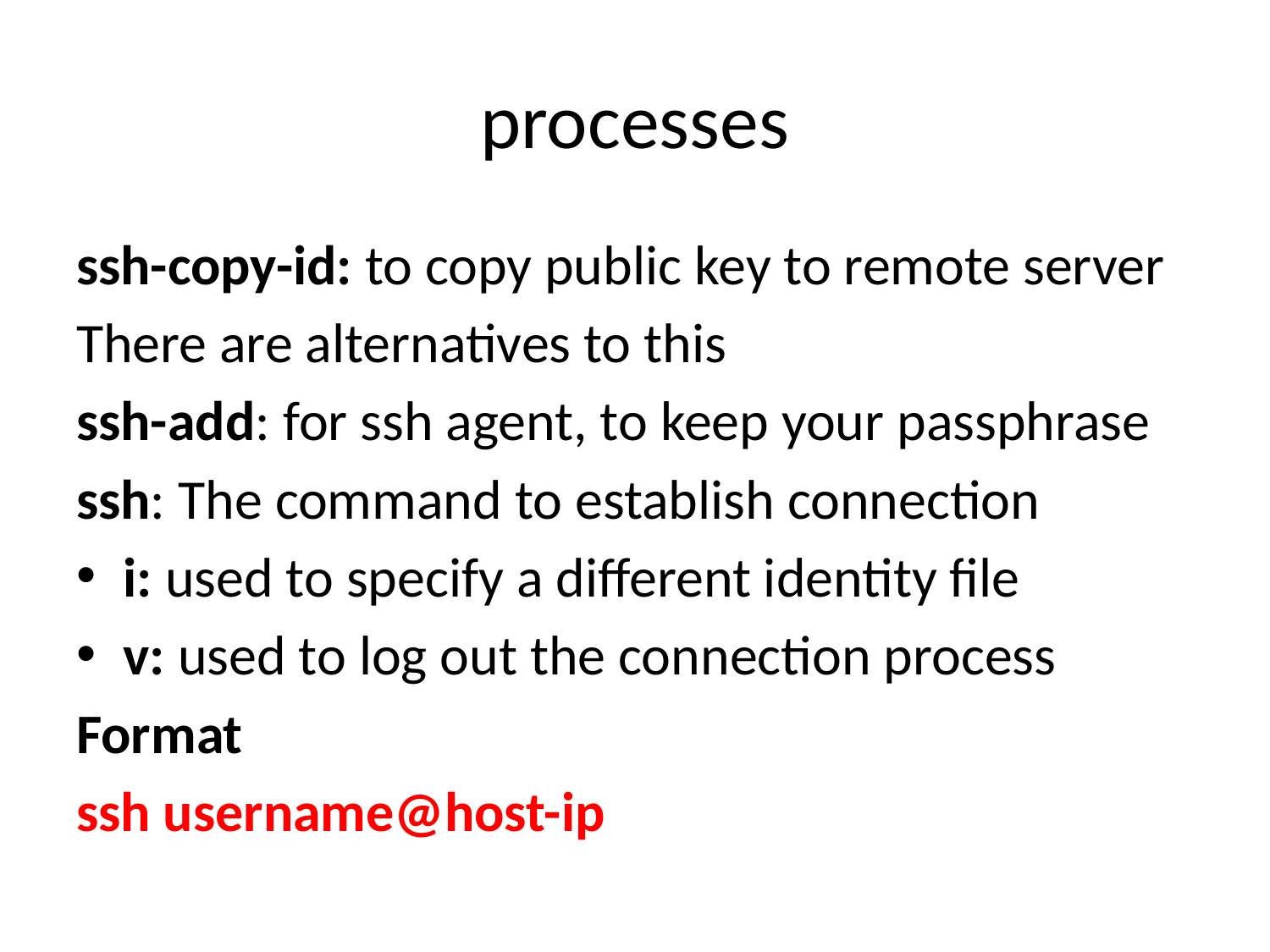

# processes
ssh-copy-id: to copy public key to remote server
There are alternatives to this
ssh-add: for ssh agent, to keep your passphrase
ssh: The command to establish connection
i: used to specify a different identity file
v: used to log out the connection process
Format
ssh username@host-ip